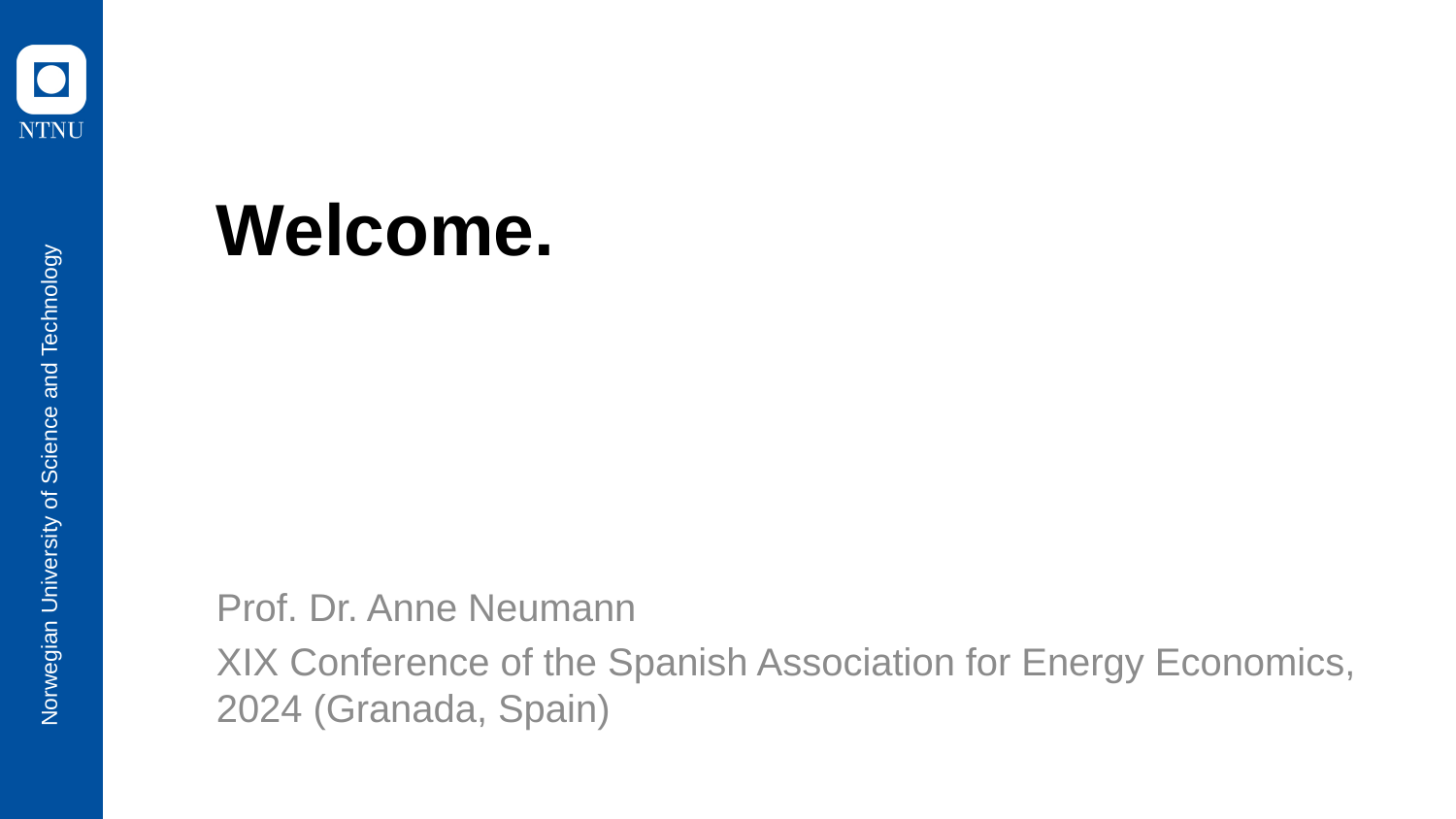

# Welcome.
Norwegian University of Science and Technology
Prof. Dr. Anne Neumann
XIX Conference of the Spanish Association for Energy Economics, 2024 (Granada, Spain)